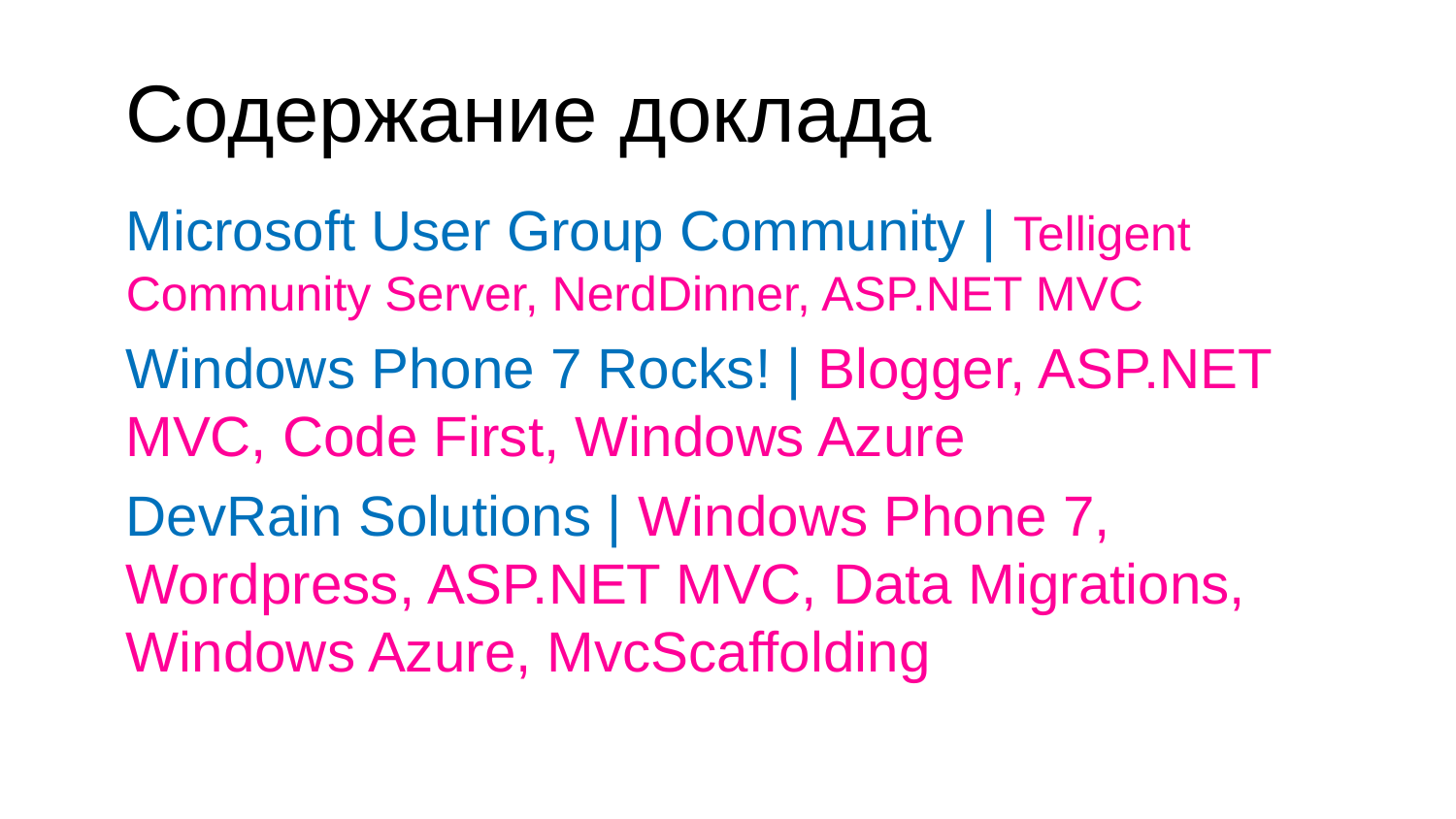

# Содержание доклада
Microsoft User Group Community | Telligent Community Server, NerdDinner, ASP.NET MVC
Windows Phone 7 Rocks! | Blogger, ASP.NET MVC, Code First, Windows Azure
DevRain Solutions | Windows Phone 7, Wordpress, ASP.NET MVC, Data Migrations, Windows Azure, MvcScaffolding